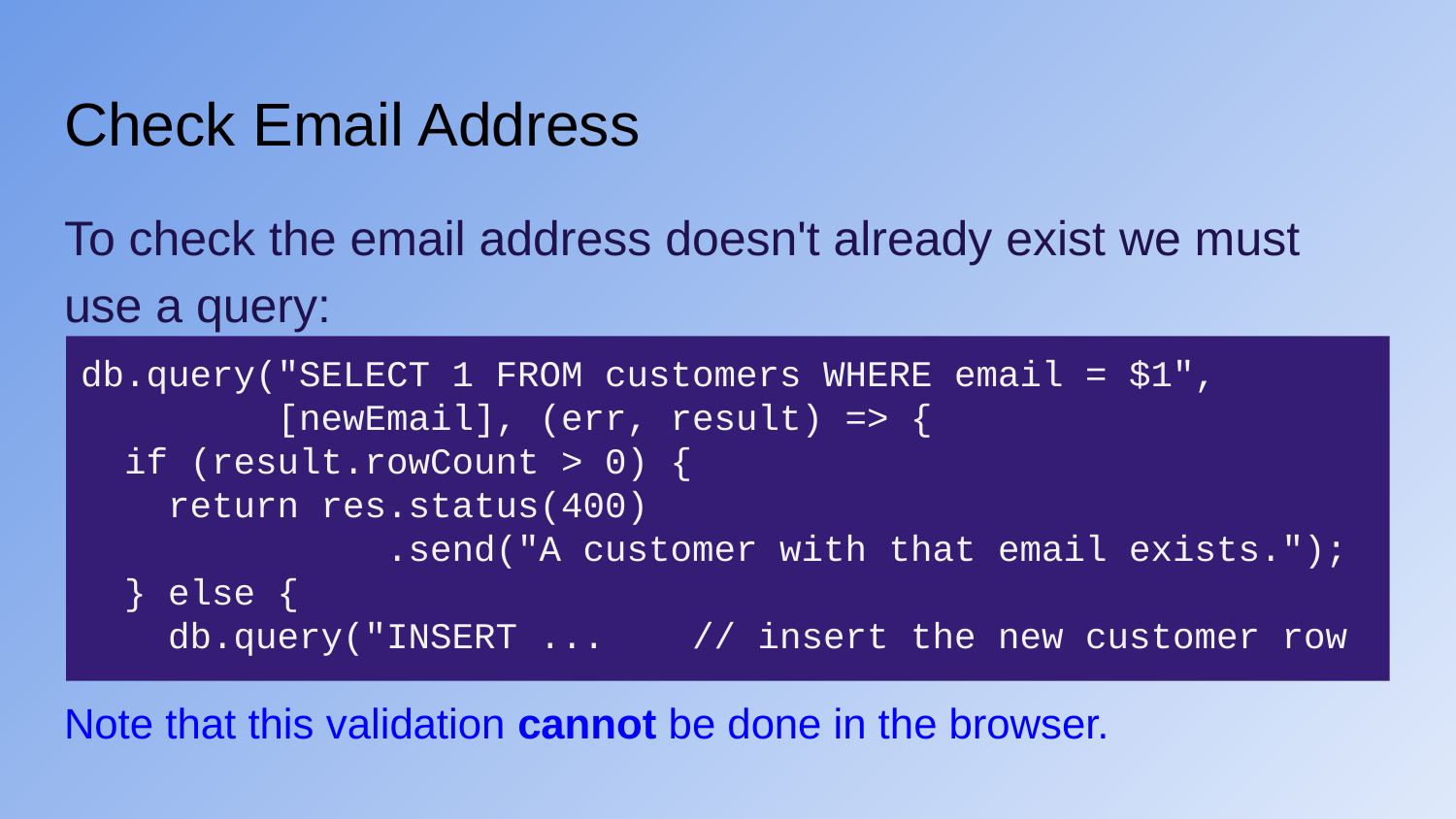

# Check Email Address
To check the email address doesn't already exist we must use a query:

Note that this validation cannot be done in the browser.
db.query("SELECT 1 FROM customers WHERE email = $1",
         [newEmail], (err, result) => {
  if (result.rowCount > 0) {
    return res.status(400)
              .send("A customer with that email exists.");
  } else {
    db.query("INSERT ...    // insert the new customer row